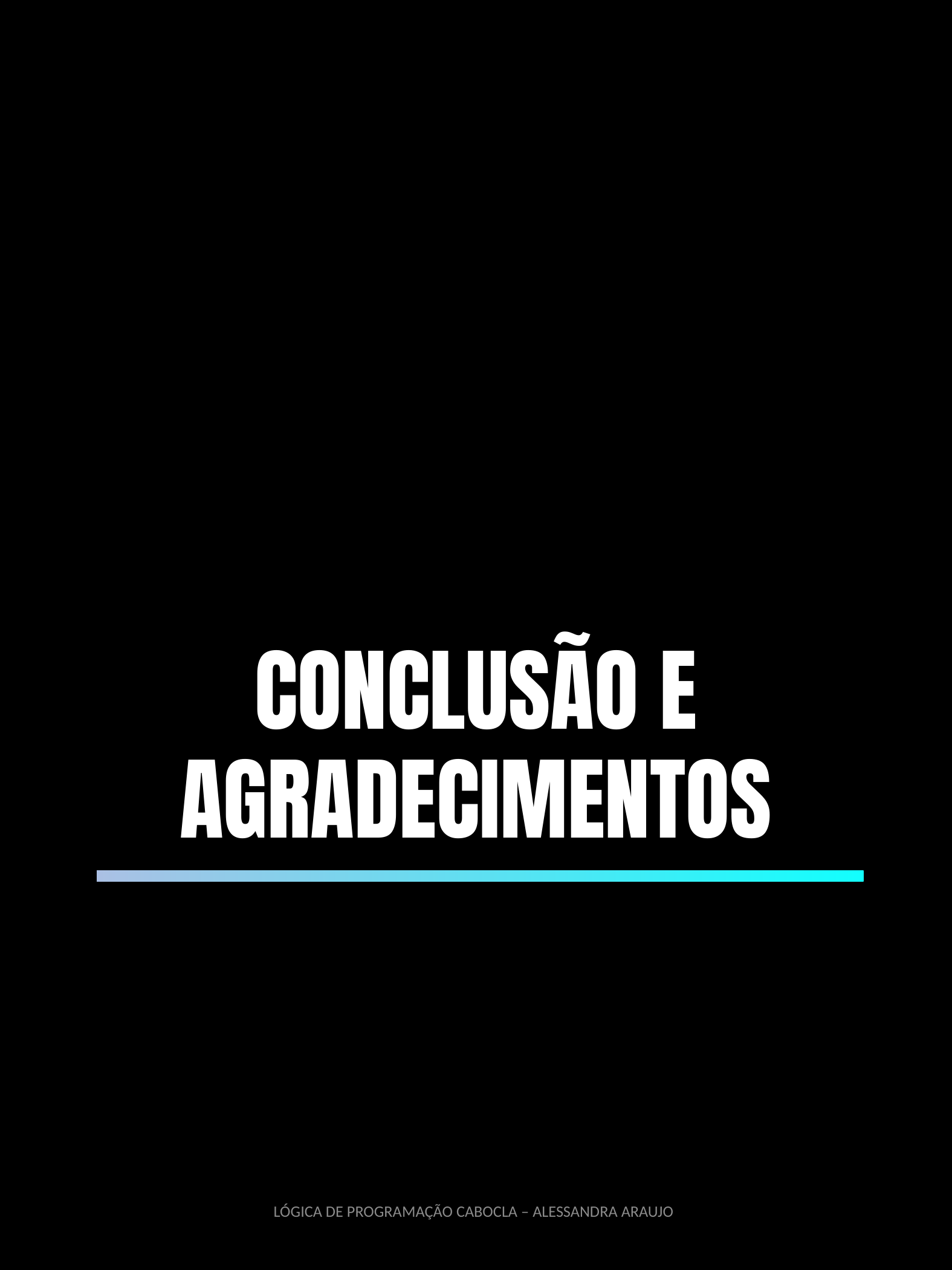

CONCLUSÃO E
AGRADECIMENTOS

LÓGICA DE PROGRAMAÇÃO CABOCLA – ALESSANDRA ARAUJO
15